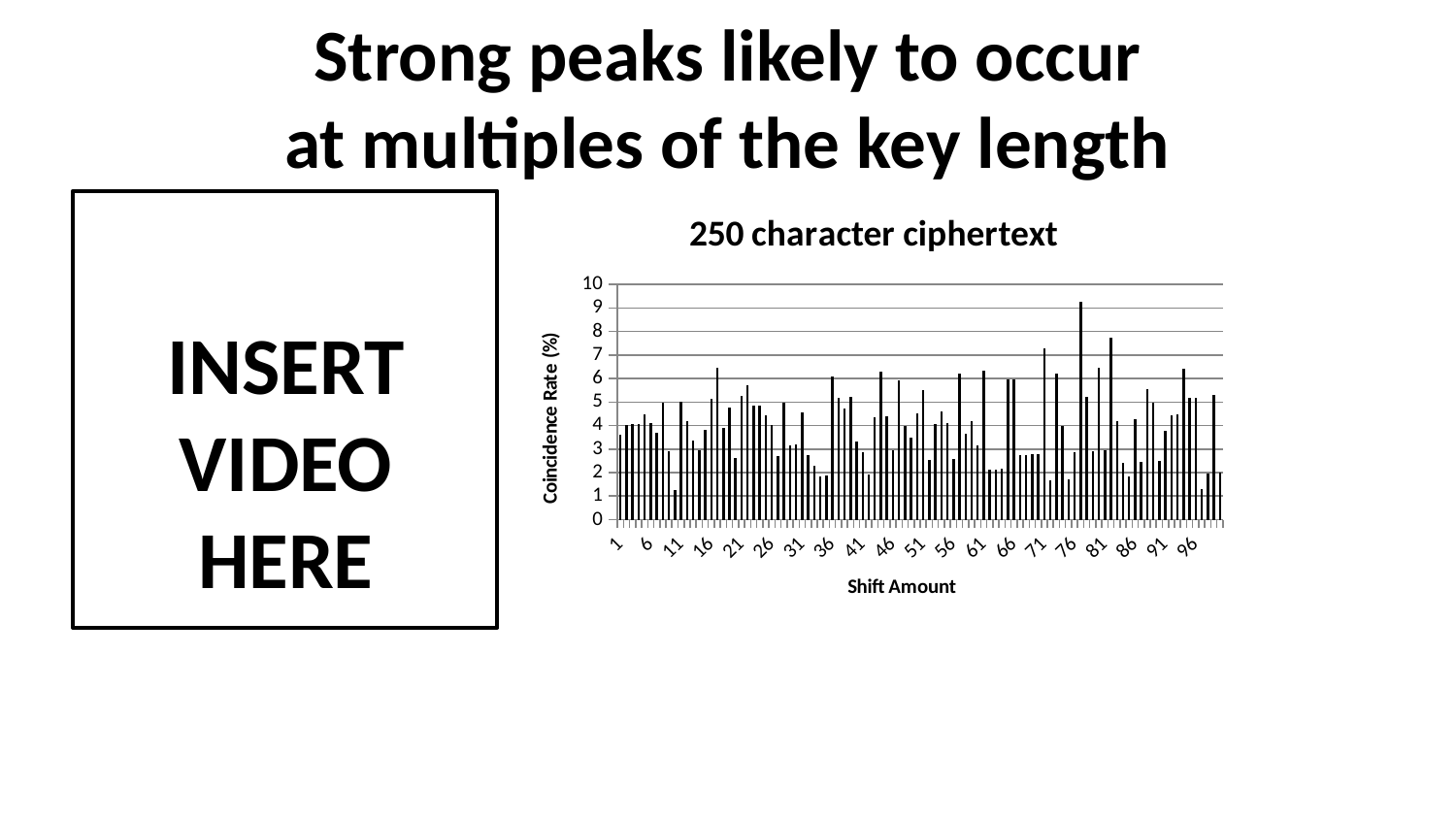

# Strong peaks likely to occur at multiples of the key length

INSERT
VIDEO
HERE

### Chart: 250 character ciphertext

| Category |  |
|---|---|